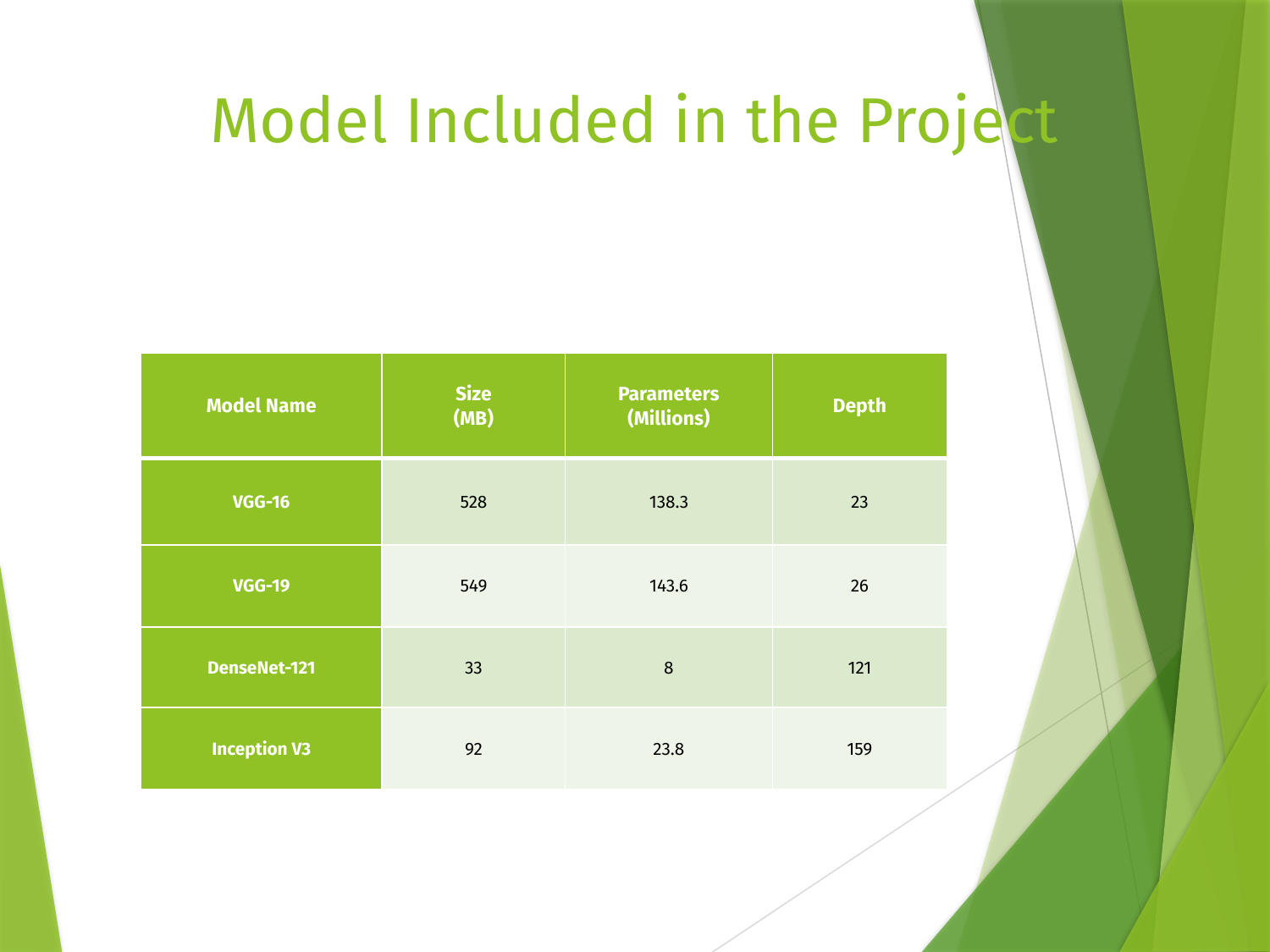

# Model Included in the Project
| Model Name | Size (MB) | Parameters (Millions) | Depth |
| --- | --- | --- | --- |
| VGG-16 | 528 | 138.3 | 23 |
| VGG-19 | 549 | 143.6 | 26 |
| DenseNet-121 | 33 | 8 | 121 |
| Inception V3 | 92 | 23.8 | 159 |